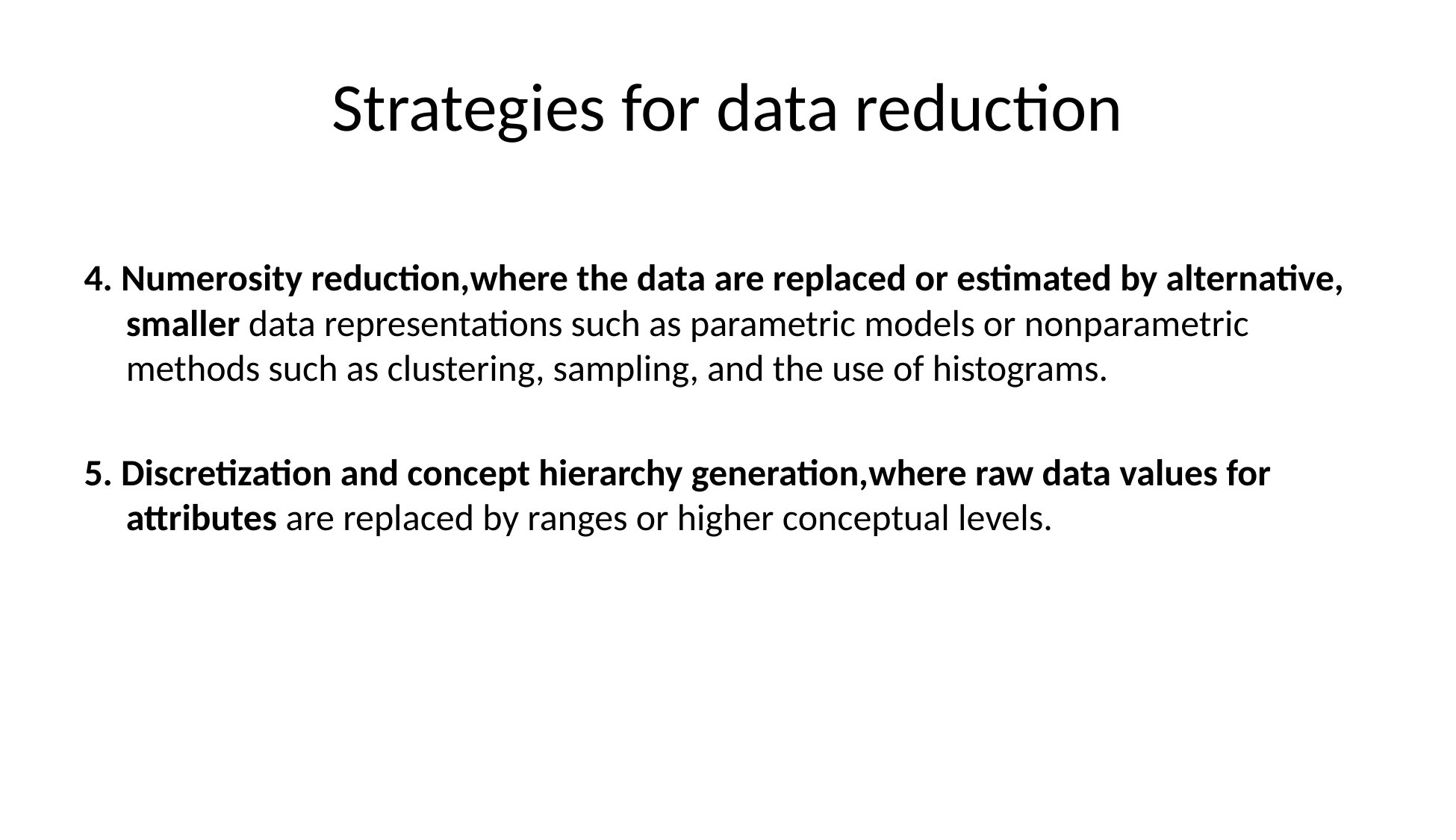

# Strategies for data reduction

4. Numerosity reduction,where the data are replaced or estimated by alternative, smaller data representations such as parametric models or nonparametric methods such as clustering, sampling, and the use of histograms.

5. Discretization and concept hierarchy generation,where raw data values for attributes are replaced by ranges or higher conceptual levels.